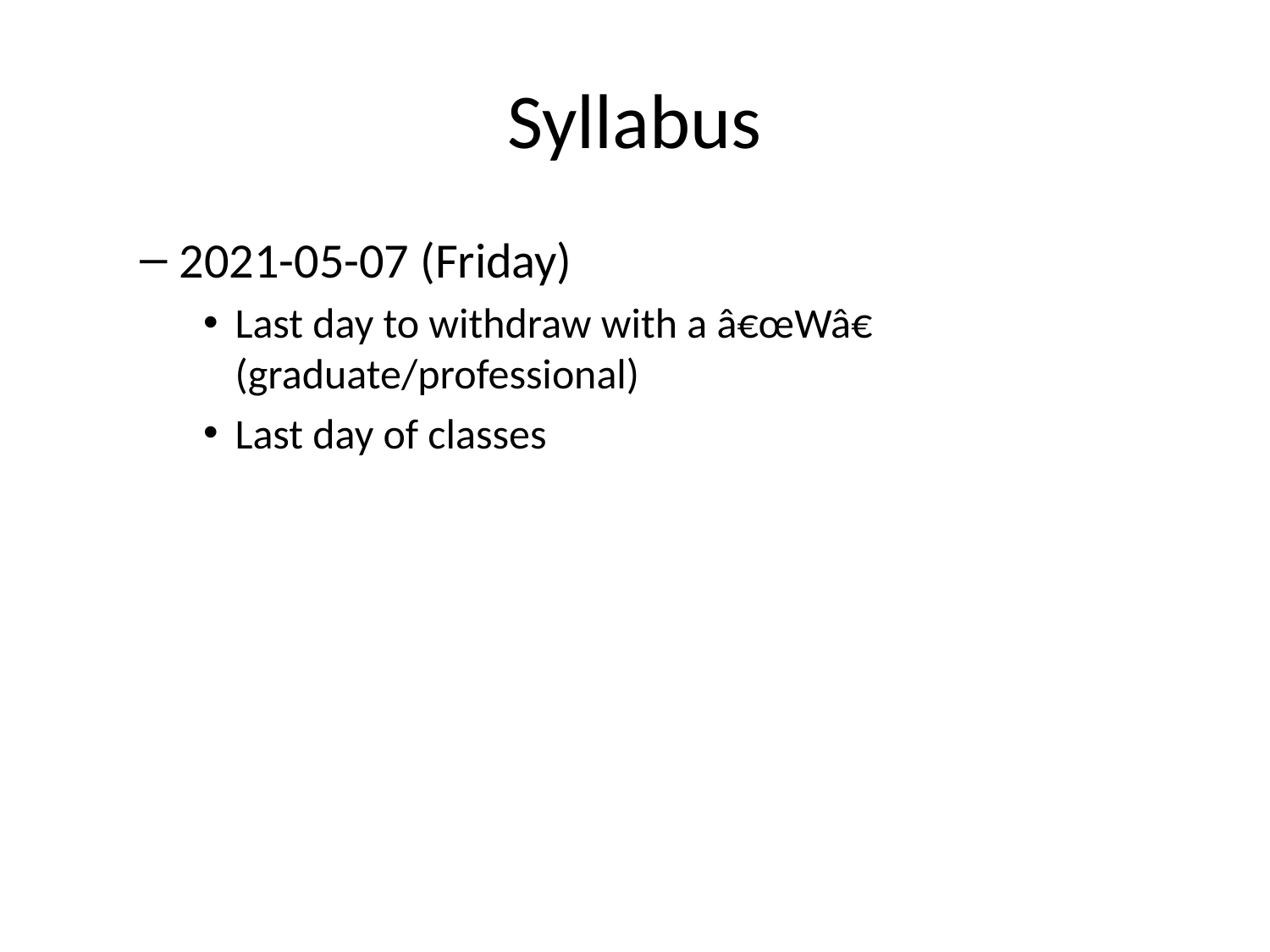

# Syllabus
2021-05-07 (Friday)
Last day to withdraw with a â€œWâ€ (graduate/professional)
Last day of classes